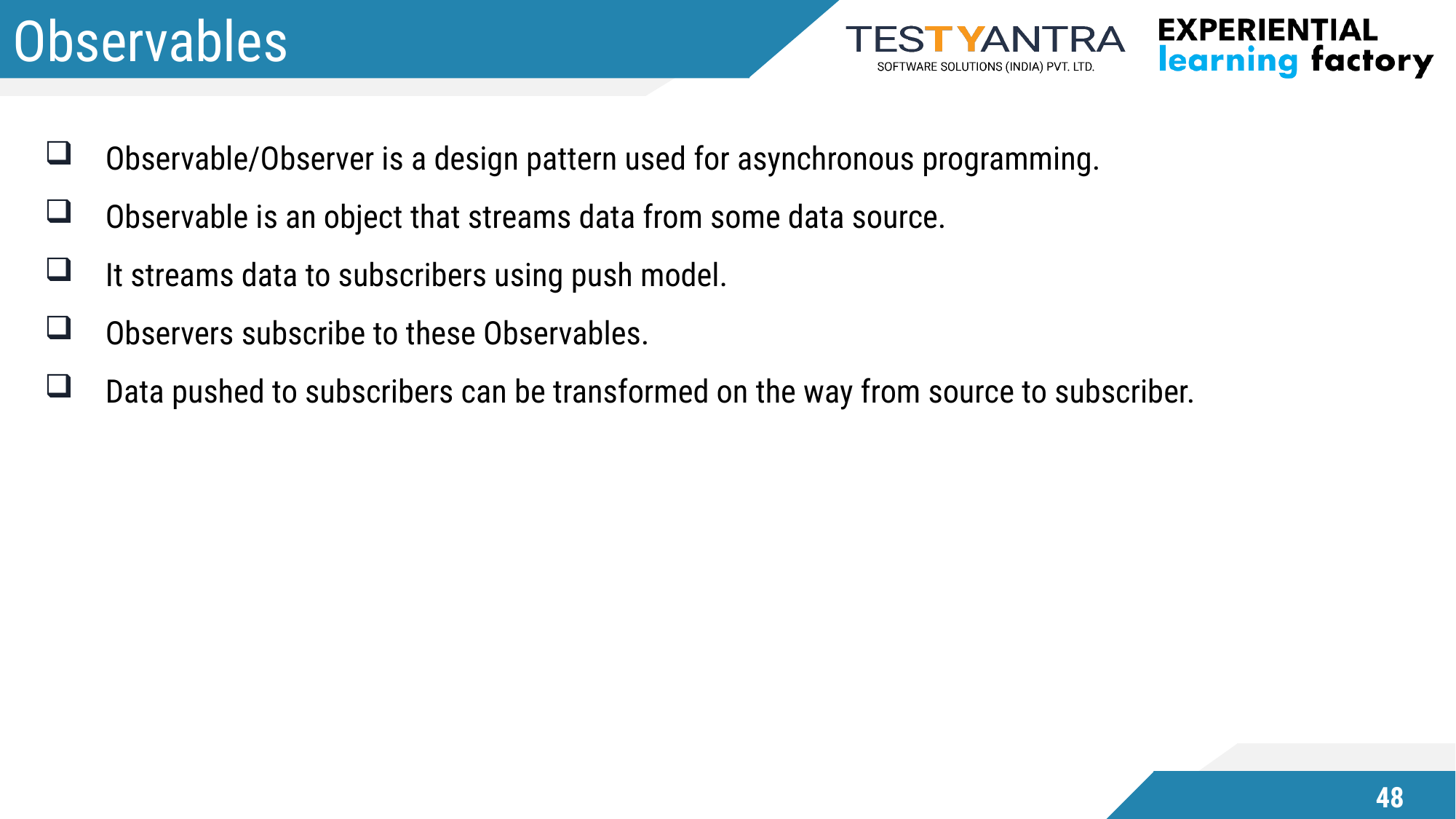

# Observables
Observable/Observer is a design pattern used for asynchronous programming.
Observable is an object that streams data from some data source.
It streams data to subscribers using push model.
Observers subscribe to these Observables.
Data pushed to subscribers can be transformed on the way from source to subscriber.

48